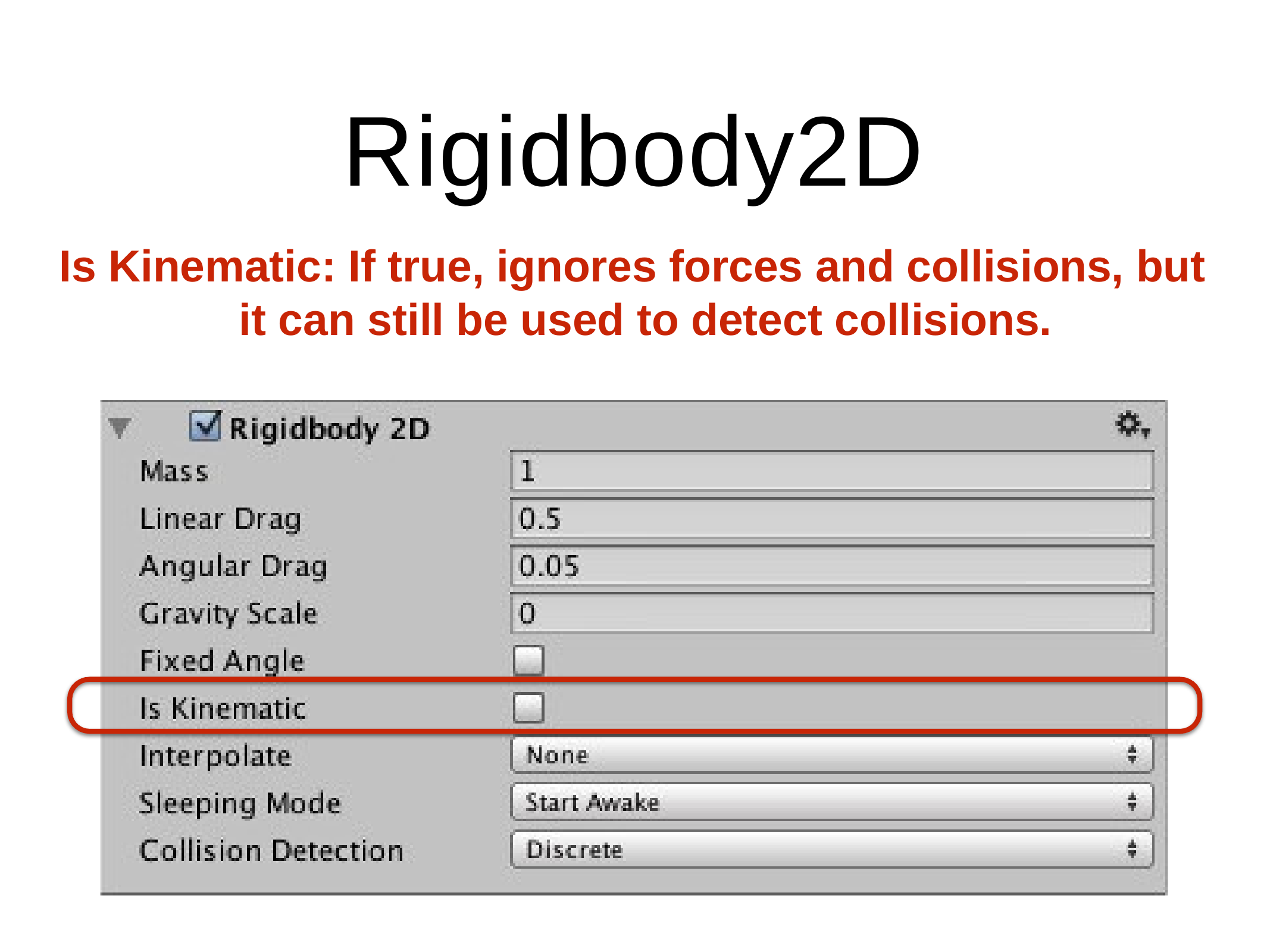

# Rigidbody2D
Is Kinematic: If true, ignores forces and collisions, but  it can still be used to detect collisions.